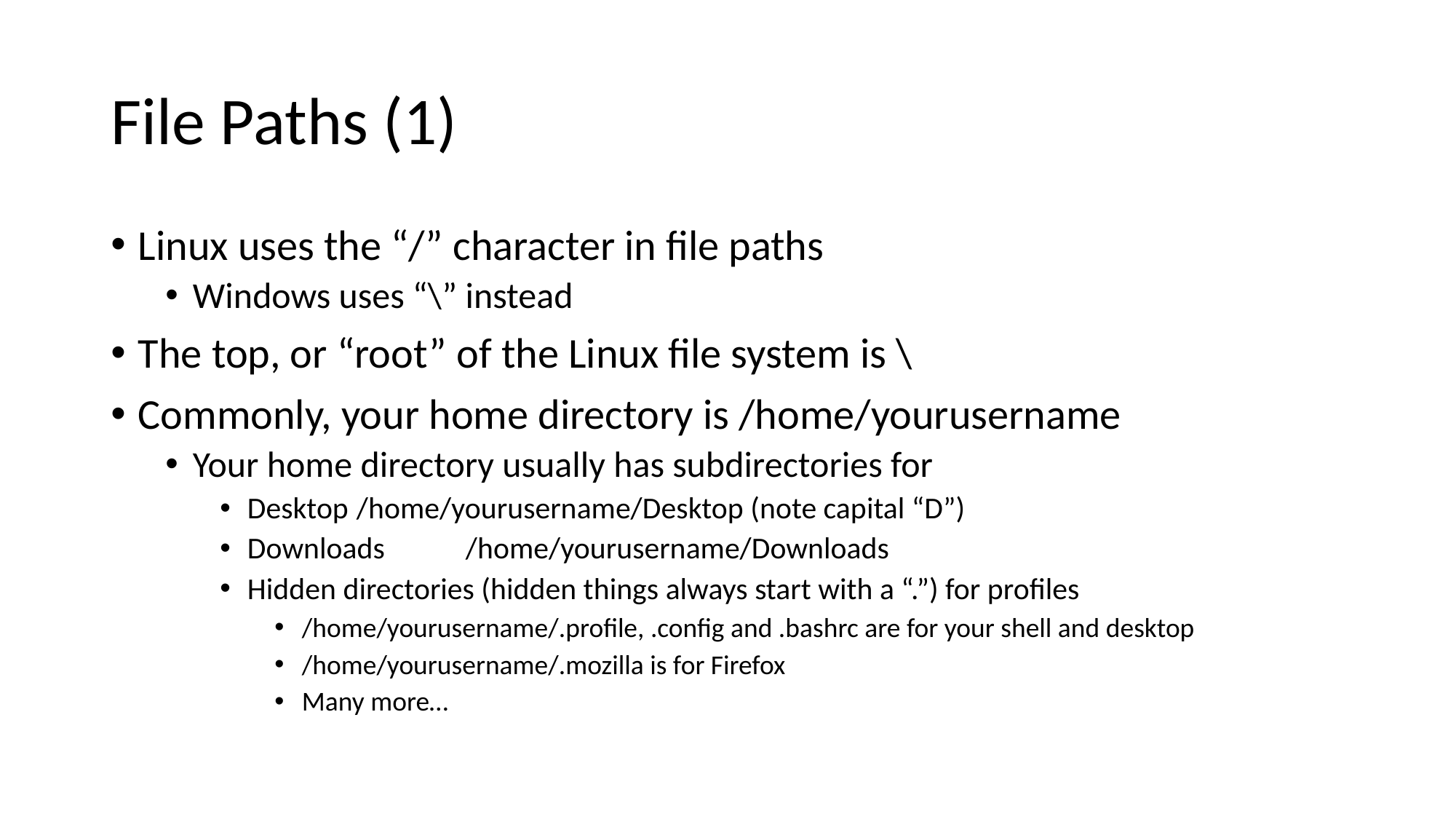

# File Paths (1)
Linux uses the “/” character in file paths
Windows uses “\” instead
The top, or “root” of the Linux file system is \
Commonly, your home directory is /home/yourusername
Your home directory usually has subdirectories for
Desktop	/home/yourusername/Desktop (note capital “D”)
Downloads	/home/yourusername/Downloads
Hidden directories (hidden things always start with a “.”) for profiles
/home/yourusername/.profile, .config and .bashrc are for your shell and desktop
/home/yourusername/.mozilla is for Firefox
Many more…